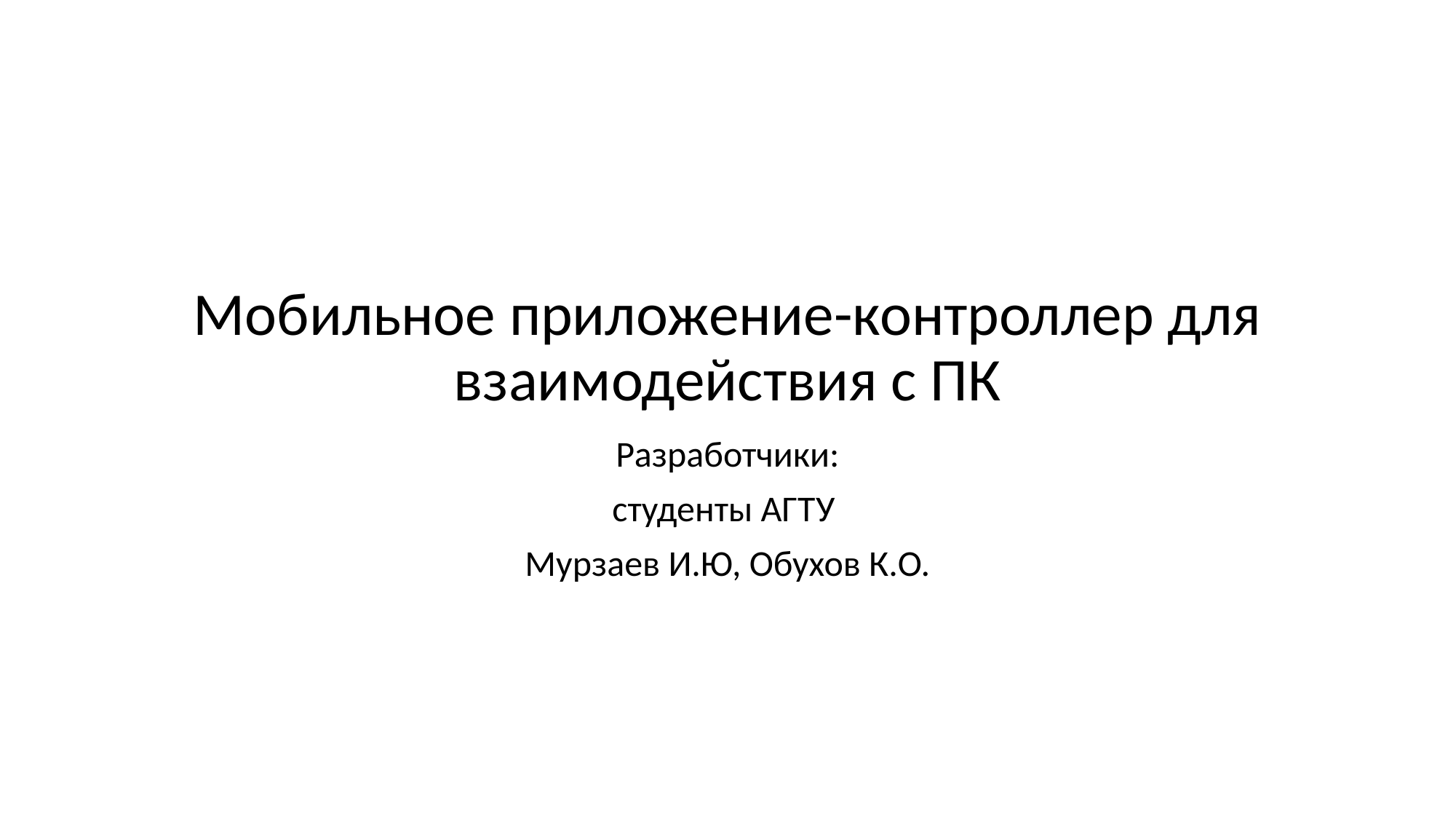

# Мобильное приложение-контроллер для взаимодействия с ПК
Разработчики:
студенты АГТУ
Мурзаев И.Ю, Обухов К.О.